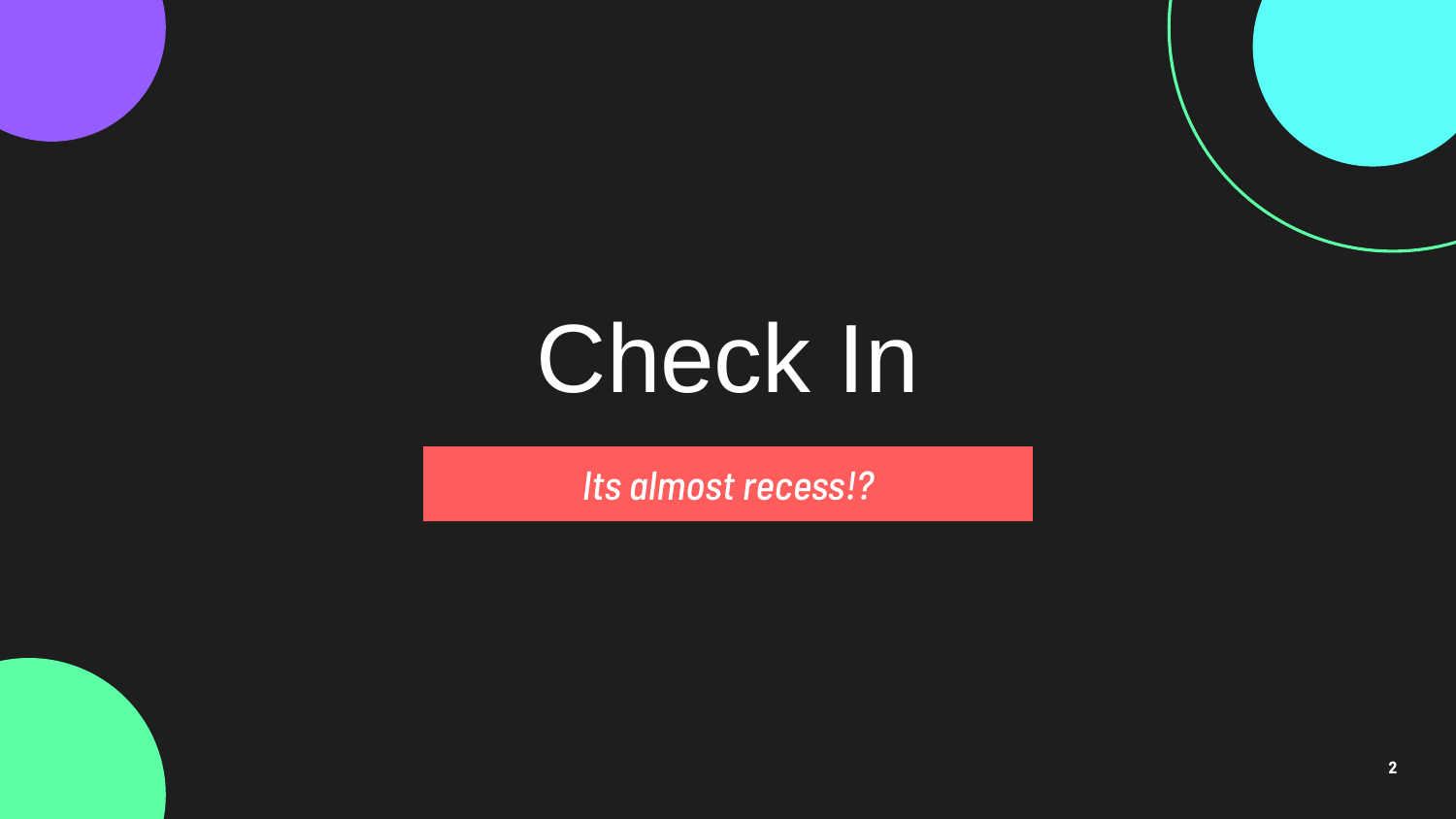

# Check In
Its almost recess!?
2